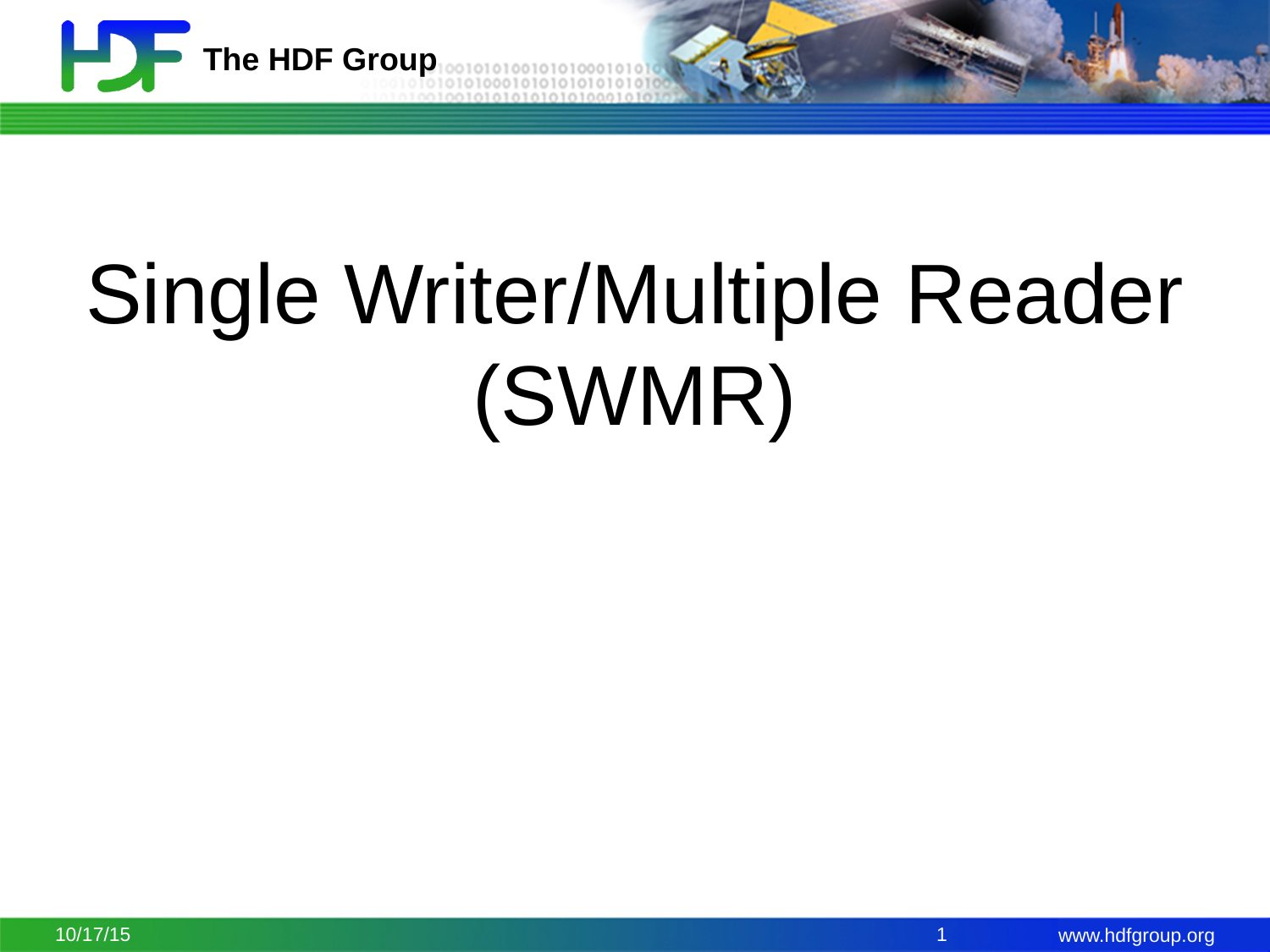

# Single Writer/Multiple Reader (SWMR)
10/17/15
1